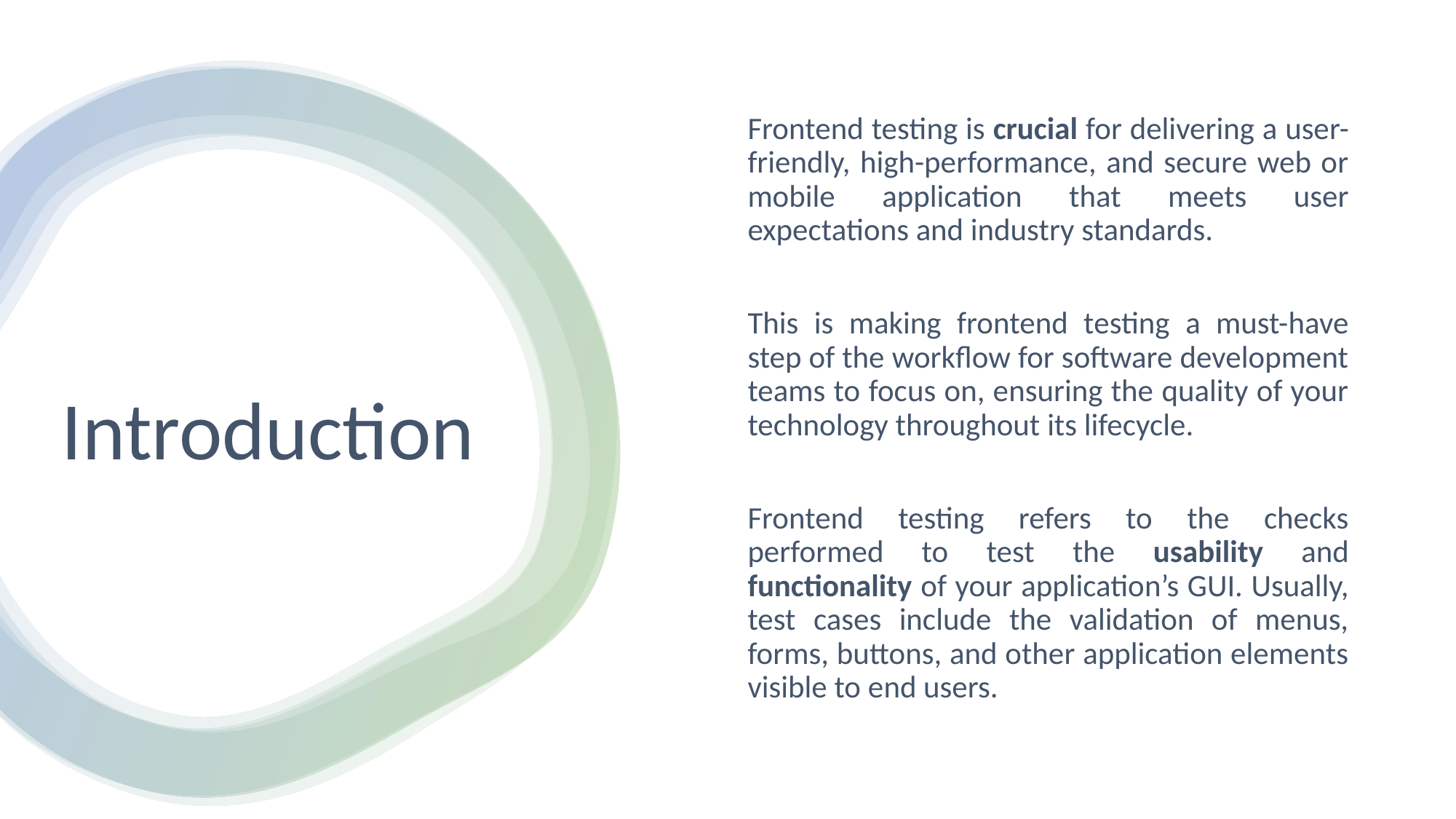

Frontend testing is crucial for delivering a user-friendly, high-performance, and secure web or mobile application that meets user expectations and industry standards.

This is making frontend testing a must-have step of the workflow for software development teams to focus on, ensuring the quality of your technology throughout its lifecycle.

Frontend testing refers to the checks performed to test the usability and functionality of your application’s GUI. Usually, test cases include the validation of menus, forms, buttons, and other application elements visible to end users.
# Introduction